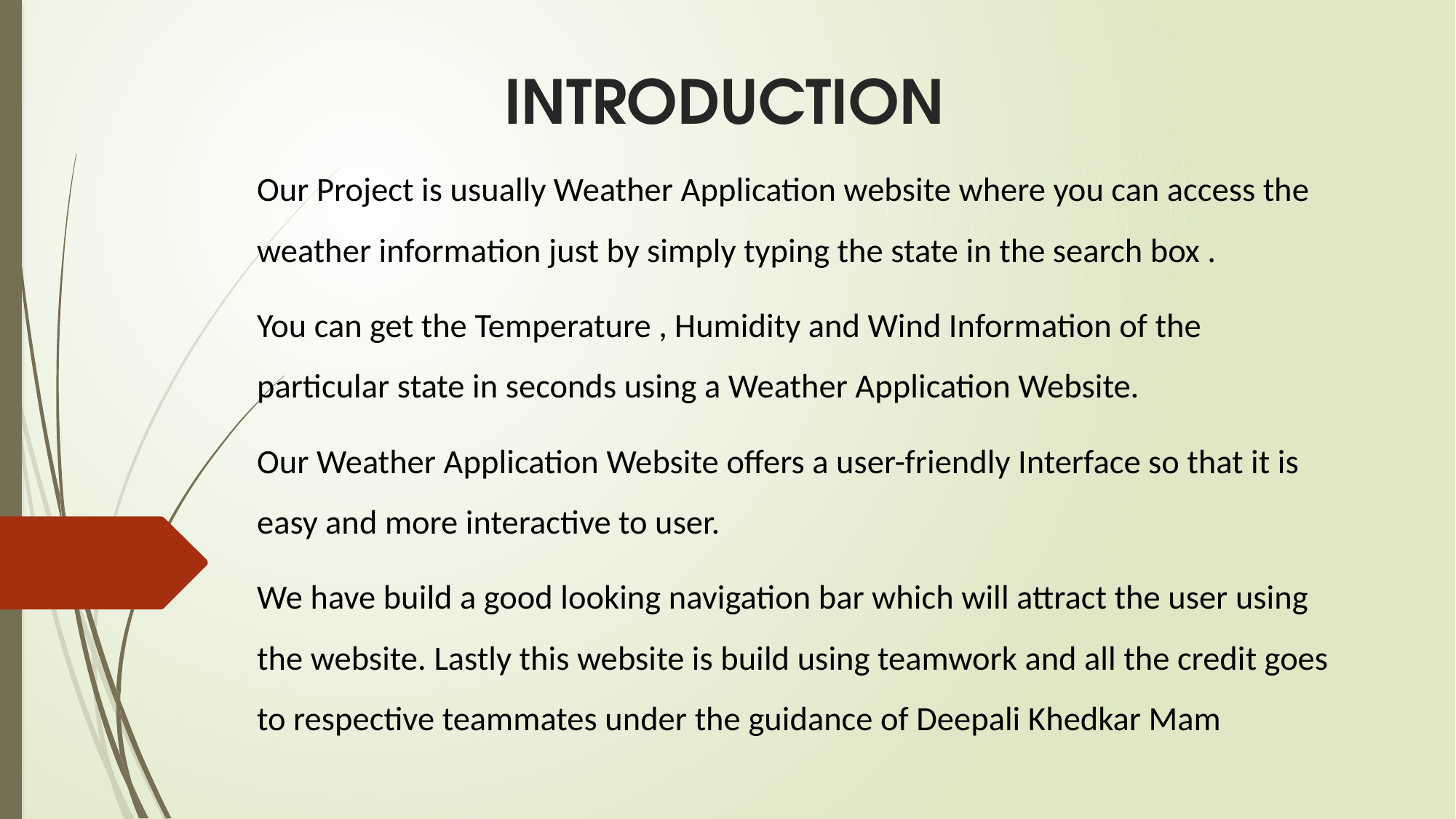

# INTRODUCTION
Our Project is usually Weather Application website where you can access the weather information just by simply typing the state in the search box .
You can get the Temperature , Humidity and Wind Information of the particular state in seconds using a Weather Application Website.
Our Weather Application Website offers a user-friendly Interface so that it is easy and more interactive to user.
We have build a good looking navigation bar which will attract the user using the website. Lastly this website is build using teamwork and all the credit goes to respective teammates under the guidance of Deepali Khedkar Mam